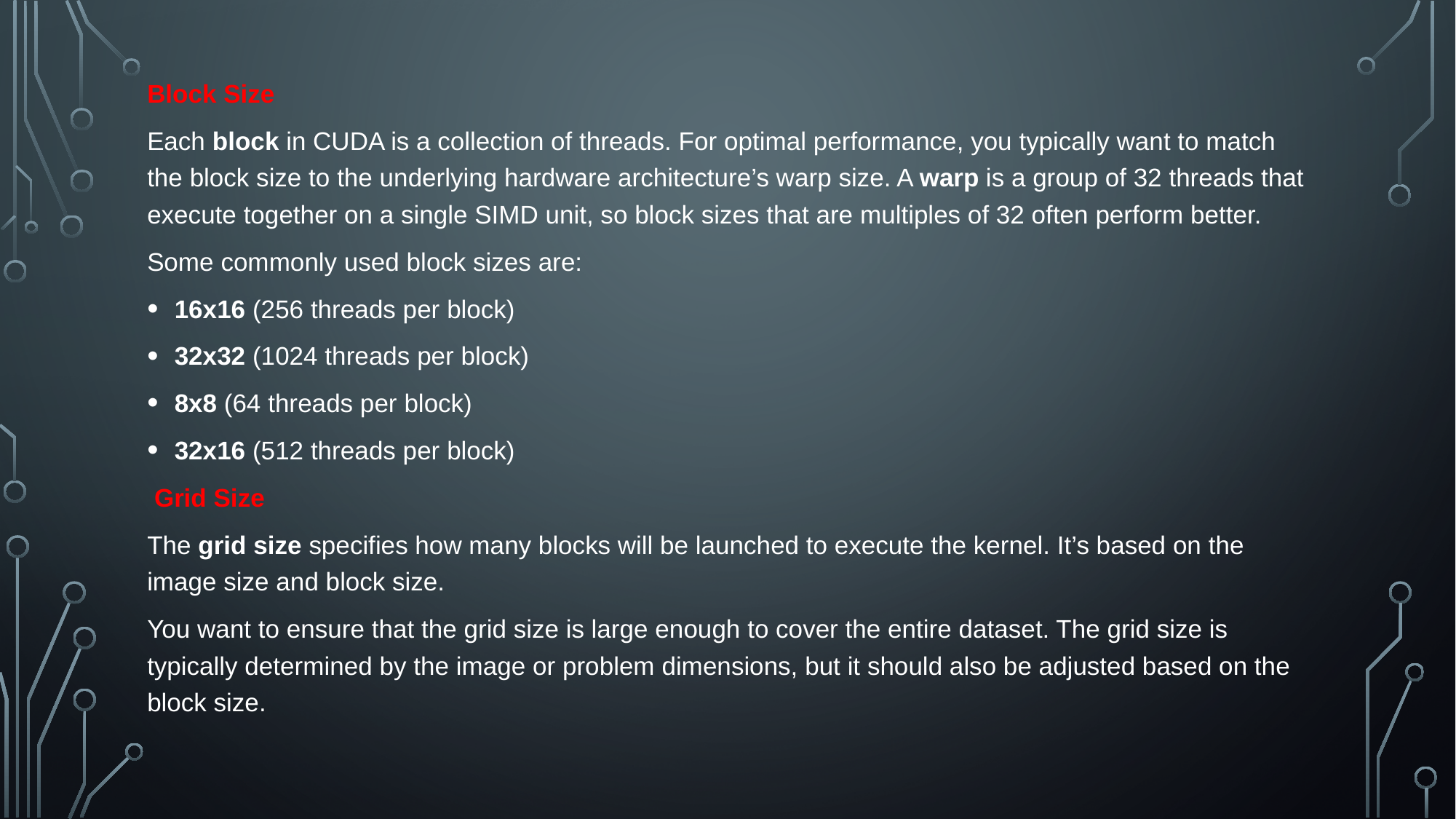

Block Size
Each block in CUDA is a collection of threads. For optimal performance, you typically want to match the block size to the underlying hardware architecture’s warp size. A warp is a group of 32 threads that execute together on a single SIMD unit, so block sizes that are multiples of 32 often perform better.
Some commonly used block sizes are:
16x16 (256 threads per block)
32x32 (1024 threads per block)
8x8 (64 threads per block)
32x16 (512 threads per block)
 Grid Size
The grid size specifies how many blocks will be launched to execute the kernel. It’s based on the image size and block size.
You want to ensure that the grid size is large enough to cover the entire dataset. The grid size is typically determined by the image or problem dimensions, but it should also be adjusted based on the block size.